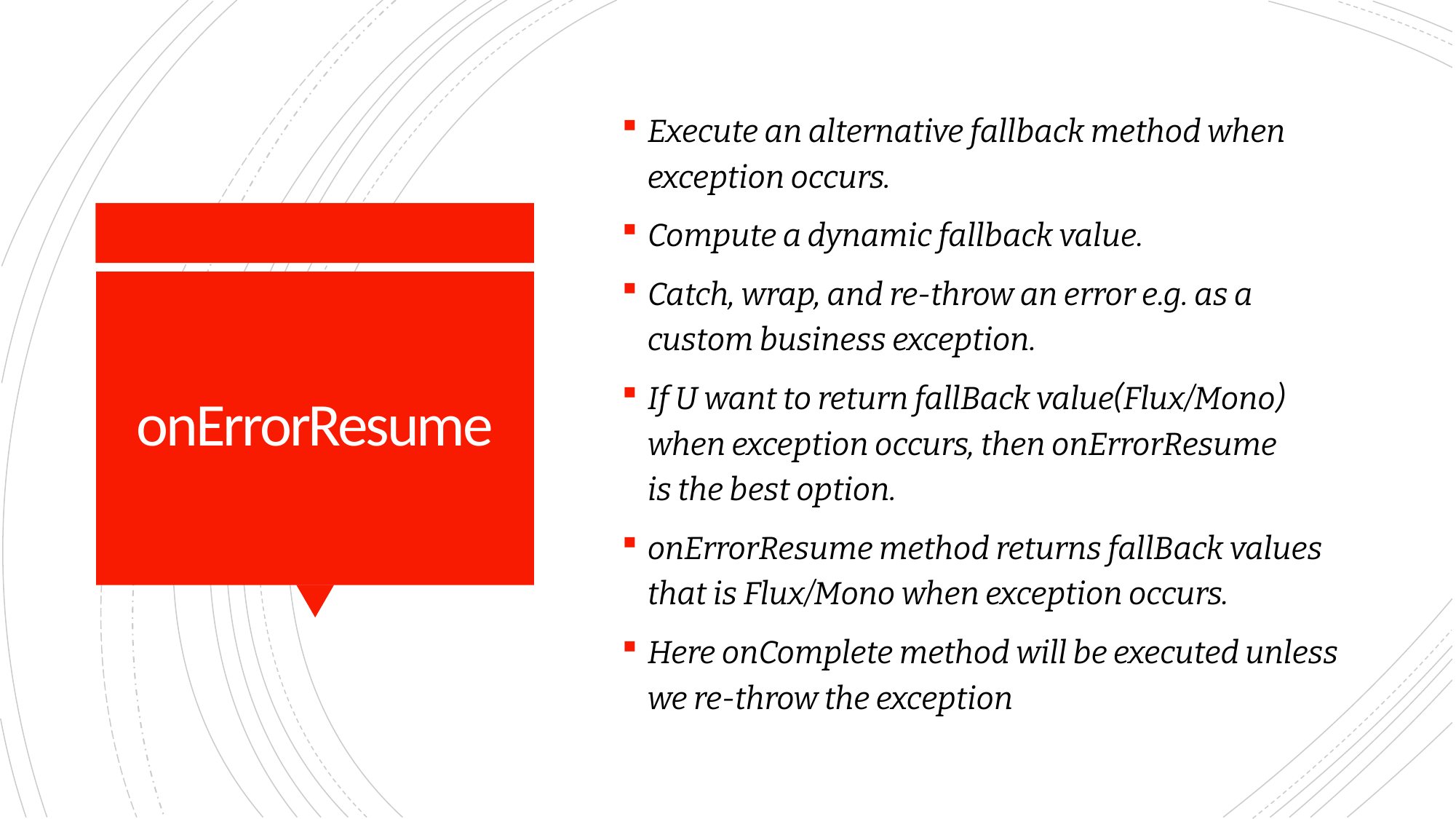

Execute an alternative fallback method when exception occurs.
Compute a dynamic fallback value.
Catch, wrap, and re-throw an error e.g. as a custom business exception.
If U want to return fallBack value(Flux/Mono) when exception occurs, then onErrorResume
is the best option.
onErrorResume method returns fallBack values that is Flux/Mono when exception occurs.
Here onComplete method will be executed unless we re-throw the exception
# onErrorResume